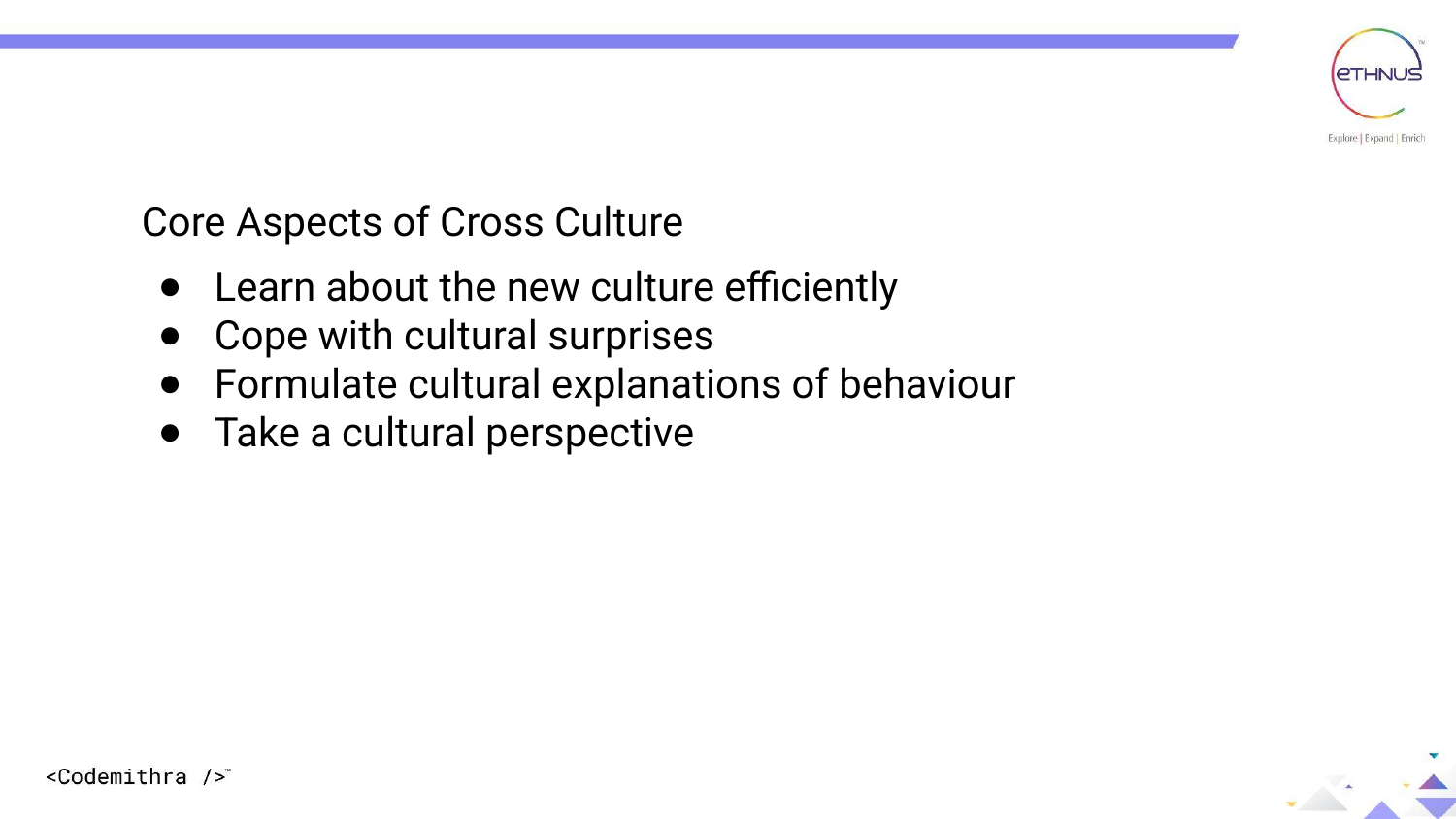

ANALYTICAL WRITING

Core Aspects of Cross Culture
Learn about the new culture efficiently
Cope with cultural surprises
Formulate cultural explanations of behaviour
Take a cultural perspective